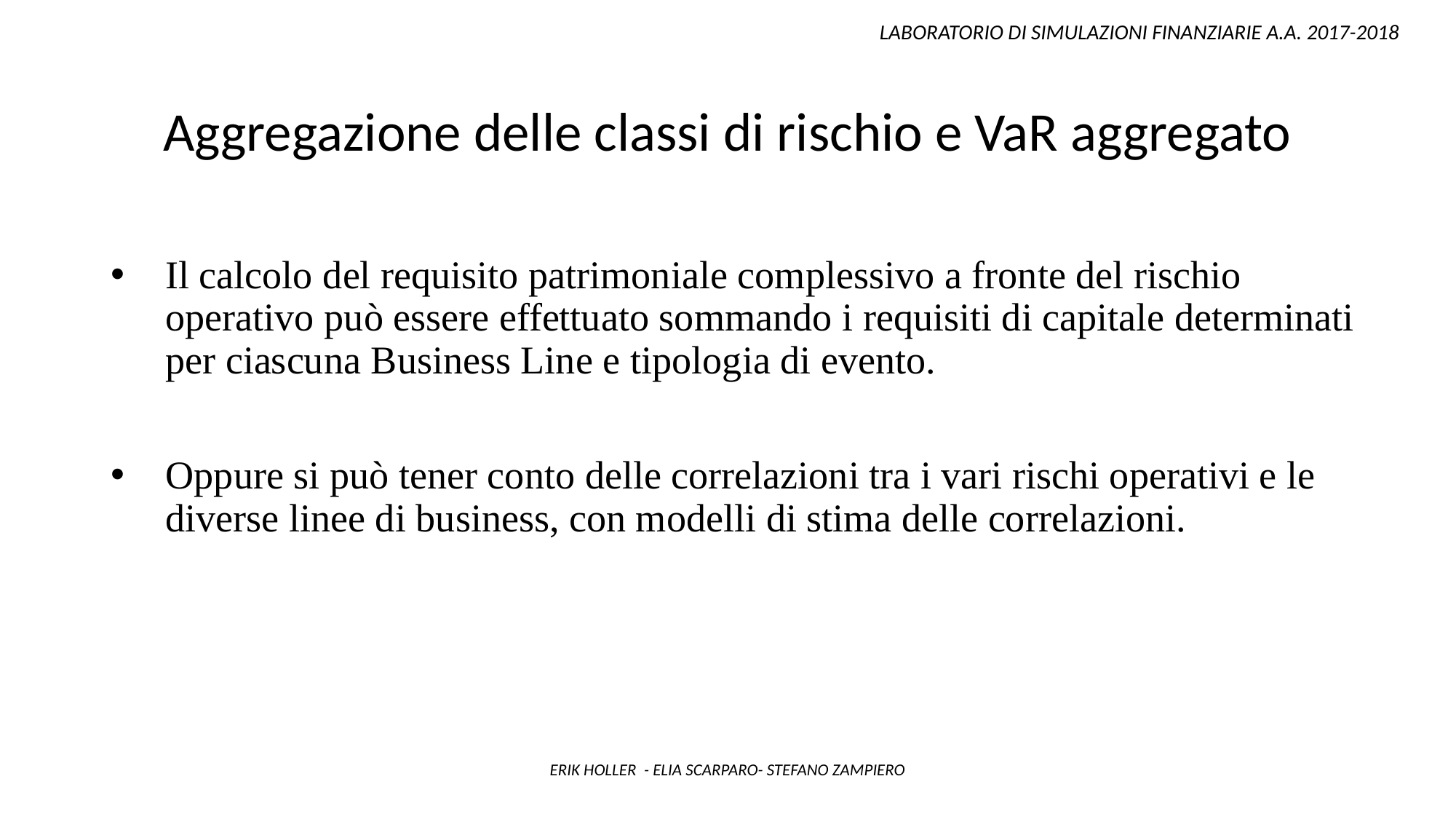

LABORATORIO DI SIMULAZIONI FINANZIARIE A.A. 2017-2018
Aggregazione delle classi di rischio e VaR aggregato
Il calcolo del requisito patrimoniale complessivo a fronte del rischio operativo può essere effettuato sommando i requisiti di capitale determinati per ciascuna Business Line e tipologia di evento.

Oppure si può tener conto delle correlazioni tra i vari rischi operativi e le diverse linee di business, con modelli di stima delle correlazioni.
ERIK HOLLER  - ELIA SCARPARO- STEFANO ZAMPIERO